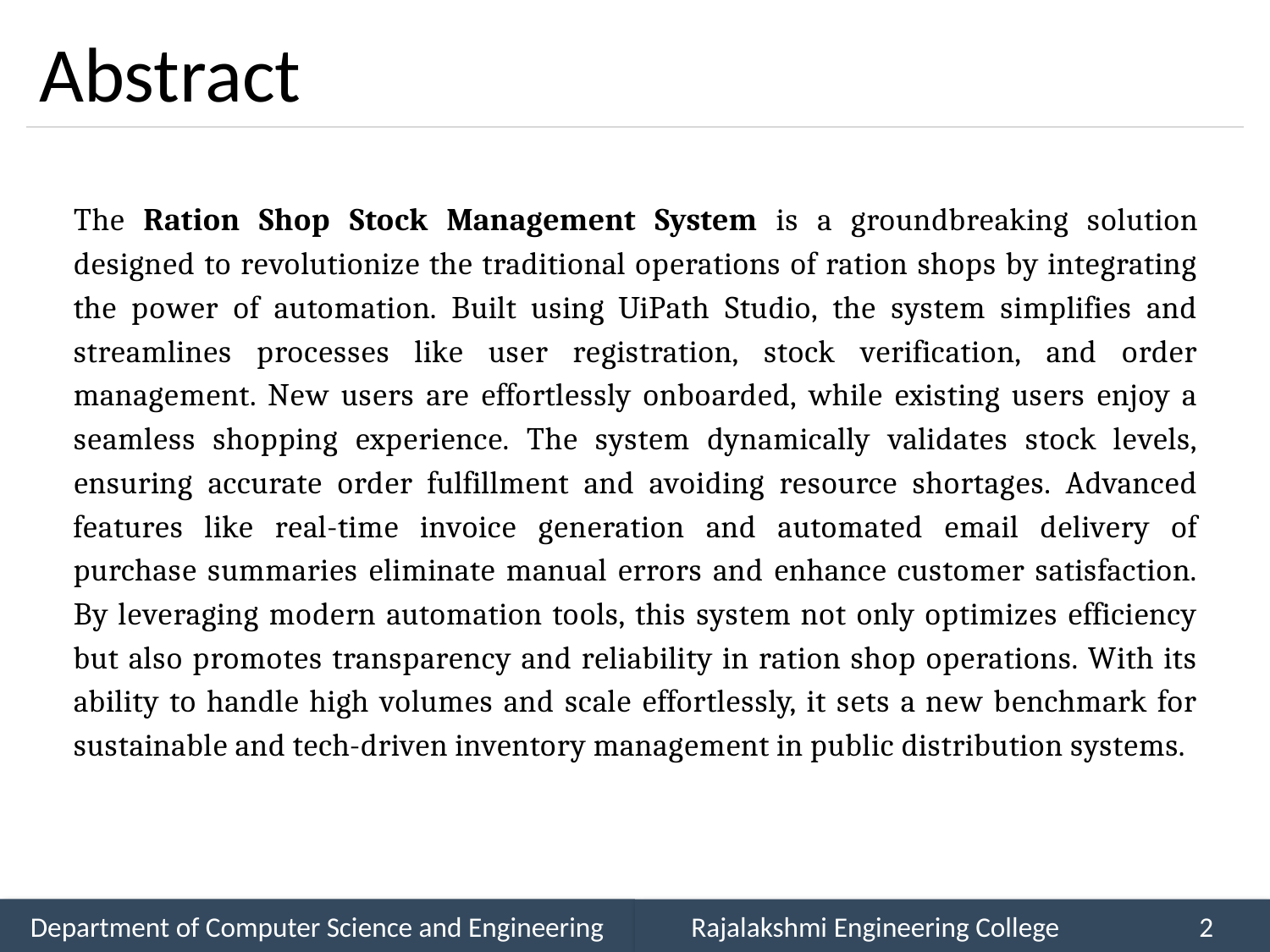

# Abstract
The Ration Shop Stock Management System is a groundbreaking solution designed to revolutionize the traditional operations of ration shops by integrating the power of automation. Built using UiPath Studio, the system simplifies and streamlines processes like user registration, stock verification, and order management. New users are effortlessly onboarded, while existing users enjoy a seamless shopping experience. The system dynamically validates stock levels, ensuring accurate order fulfillment and avoiding resource shortages. Advanced features like real-time invoice generation and automated email delivery of purchase summaries eliminate manual errors and enhance customer satisfaction. By leveraging modern automation tools, this system not only optimizes efficiency but also promotes transparency and reliability in ration shop operations. With its ability to handle high volumes and scale effortlessly, it sets a new benchmark for sustainable and tech-driven inventory management in public distribution systems.